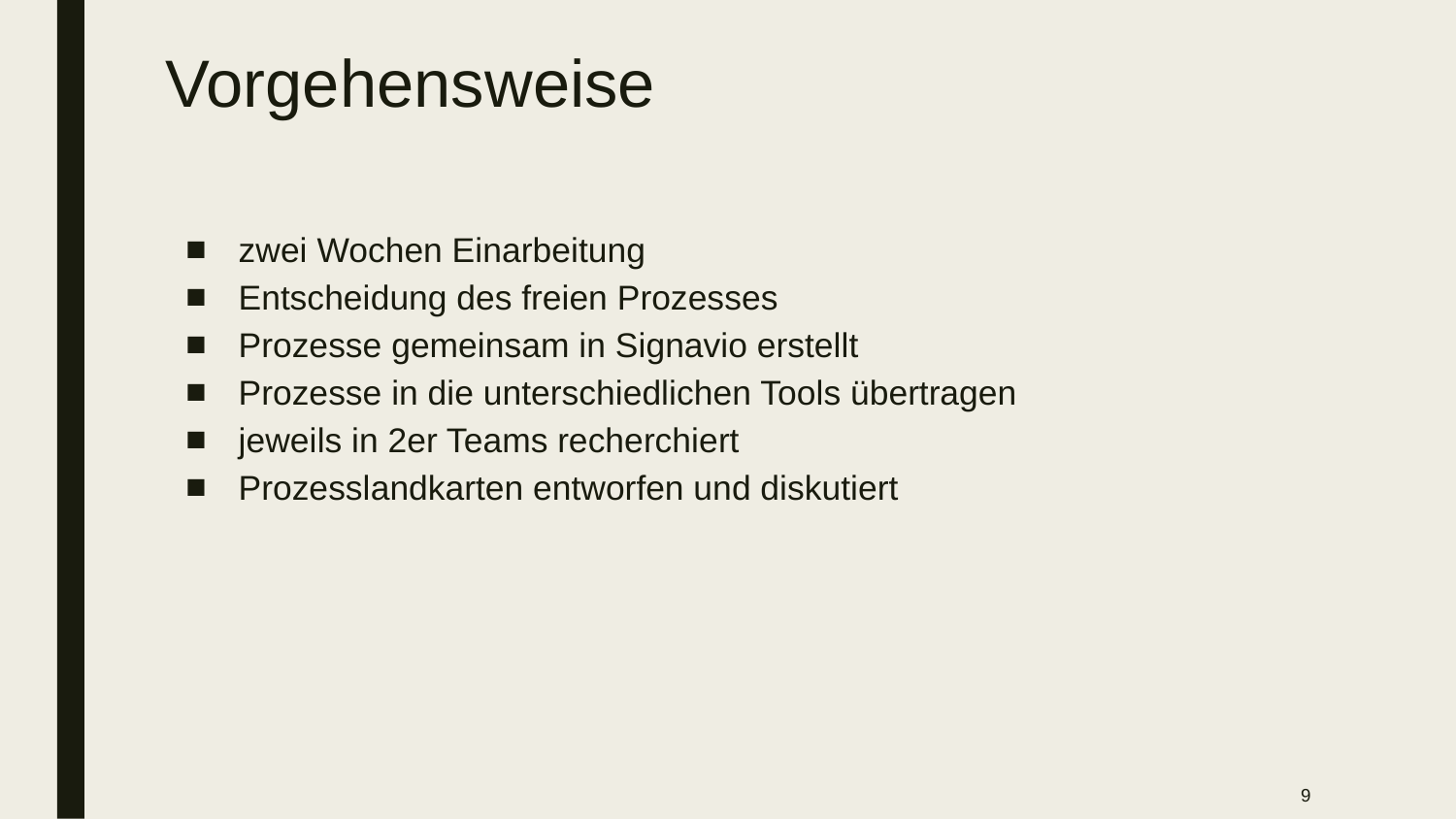

# Vorgehensweise
zwei Wochen Einarbeitung
Entscheidung des freien Prozesses
Prozesse gemeinsam in Signavio erstellt
Prozesse in die unterschiedlichen Tools übertragen
jeweils in 2er Teams recherchiert
Prozesslandkarten entworfen und diskutiert
9